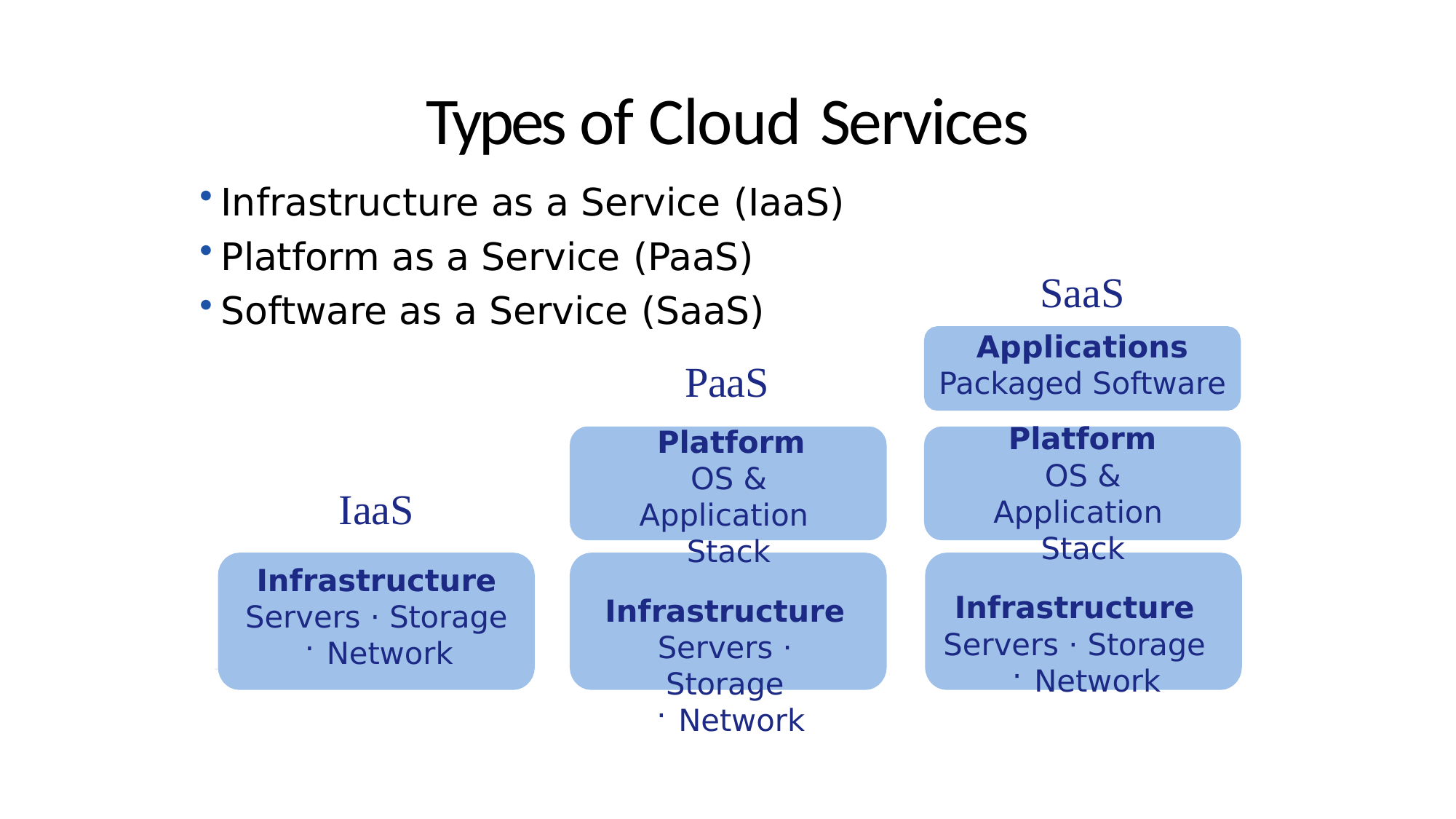

# Types of Cloud Services
Infrastructure as a Service (IaaS)
Platform as a Service (PaaS)
Software as a Service (SaaS)
SaaS
Applications
Packaged Software
Platform
OS & Application  Stack
Infrastructure
Servers · Storage
Network

PaaS
Platform
OS & Application  Stack
Infrastructure
Servers · Storage
Network

IaaS
Infrastructure
Servers · Storage
Network